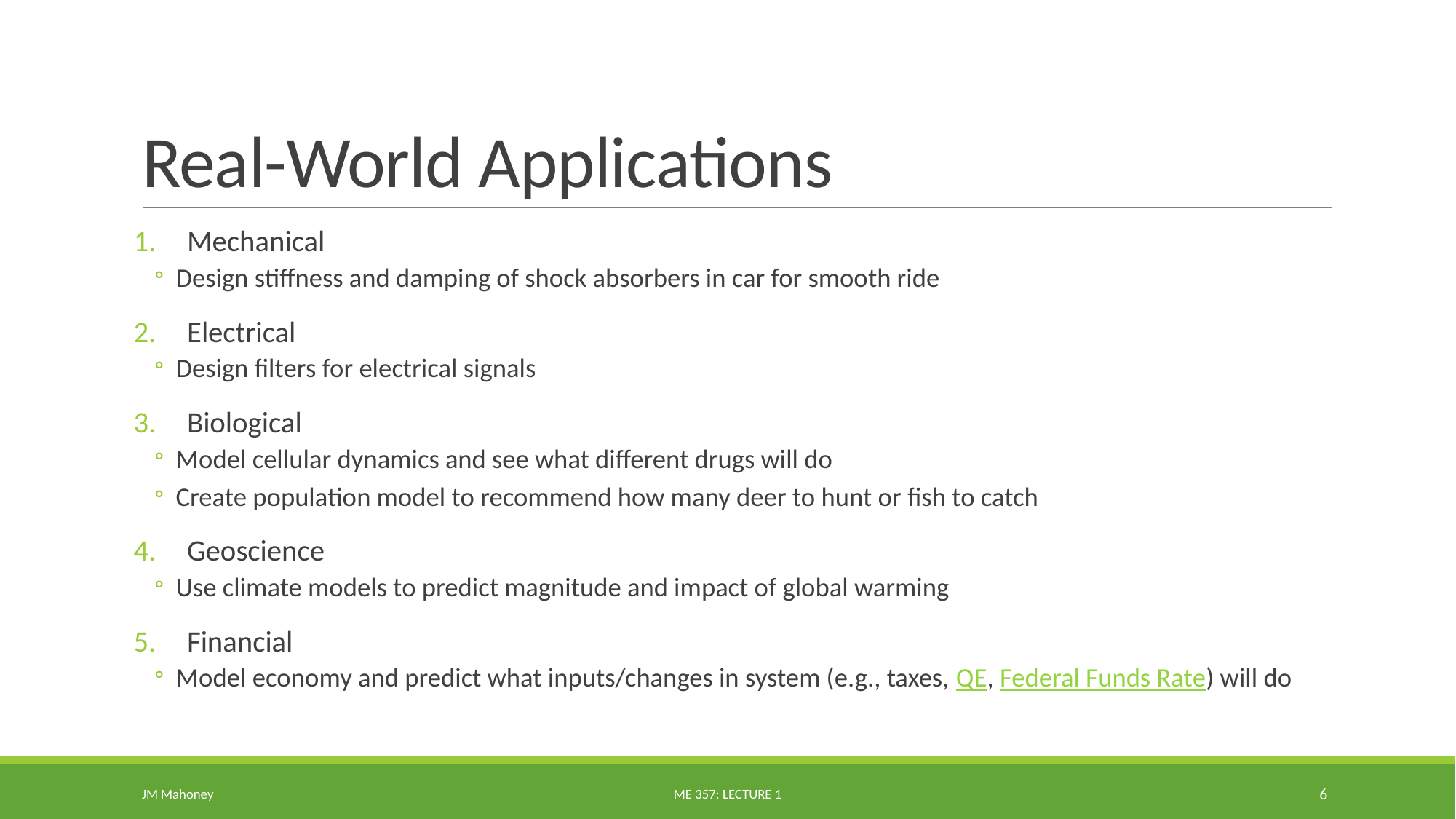

# Real-World Applications
Mechanical
Design stiffness and damping of shock absorbers in car for smooth ride
Electrical
Design filters for electrical signals
Biological
Model cellular dynamics and see what different drugs will do
Create population model to recommend how many deer to hunt or fish to catch
Geoscience
Use climate models to predict magnitude and impact of global warming
Financial
Model economy and predict what inputs/changes in system (e.g., taxes, QE, Federal Funds Rate) will do
JM Mahoney
ME 357: Lecture 1
6